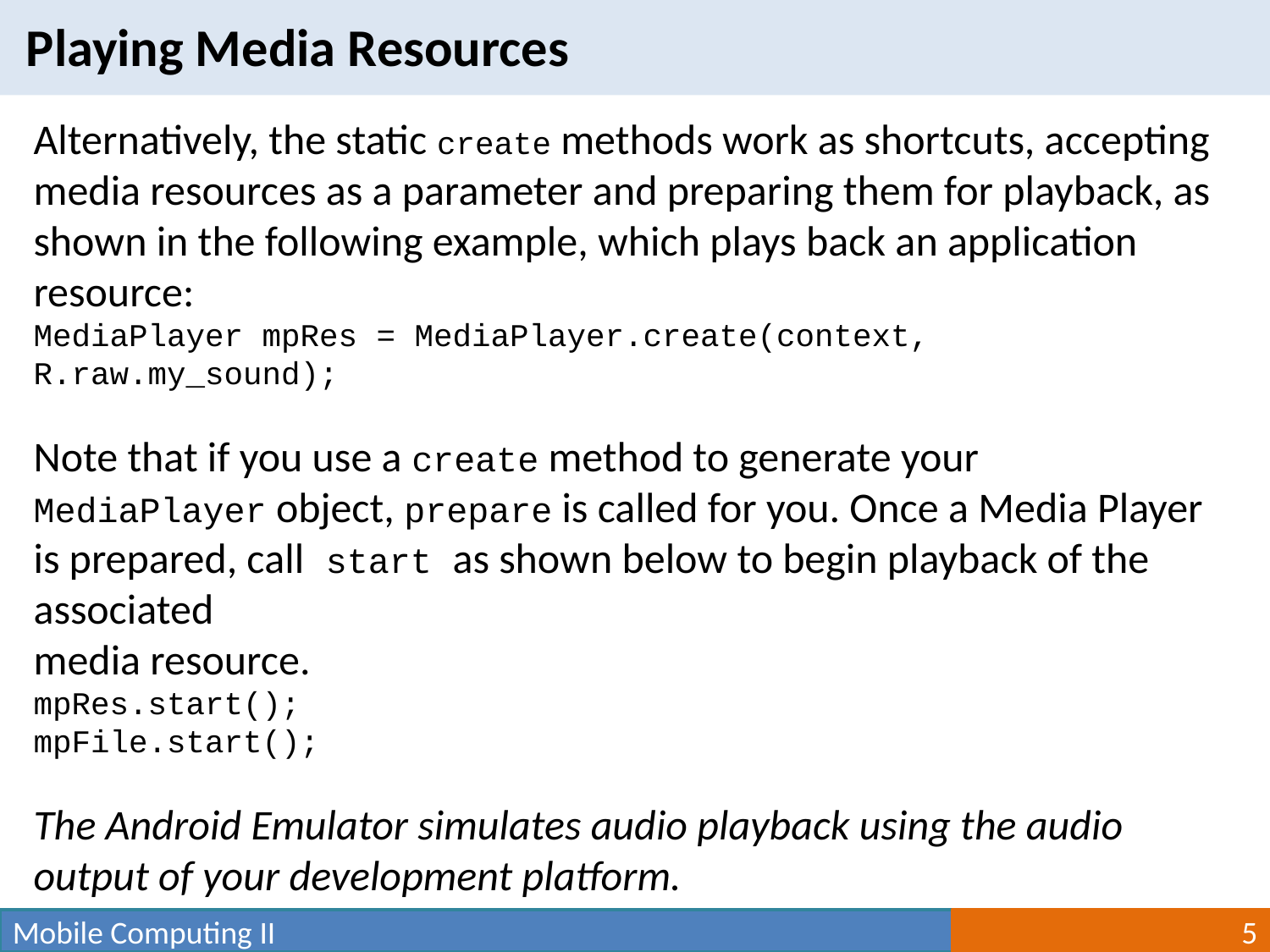

Playing Media Resources
Alternatively, the static create methods work as shortcuts, accepting media resources as a parameter and preparing them for playback, as shown in the following example, which plays back an application resource:
MediaPlayer mpRes = MediaPlayer.create(context, R.raw.my_sound);

Note that if you use a create method to generate your MediaPlayer object, prepare is called for you. Once a Media Player is prepared, call start as shown below to begin playback of the associated
media resource.
mpRes.start();
mpFile.start();

The Android Emulator simulates audio playback using the audio output of your development platform.
Mobile Computing II
5